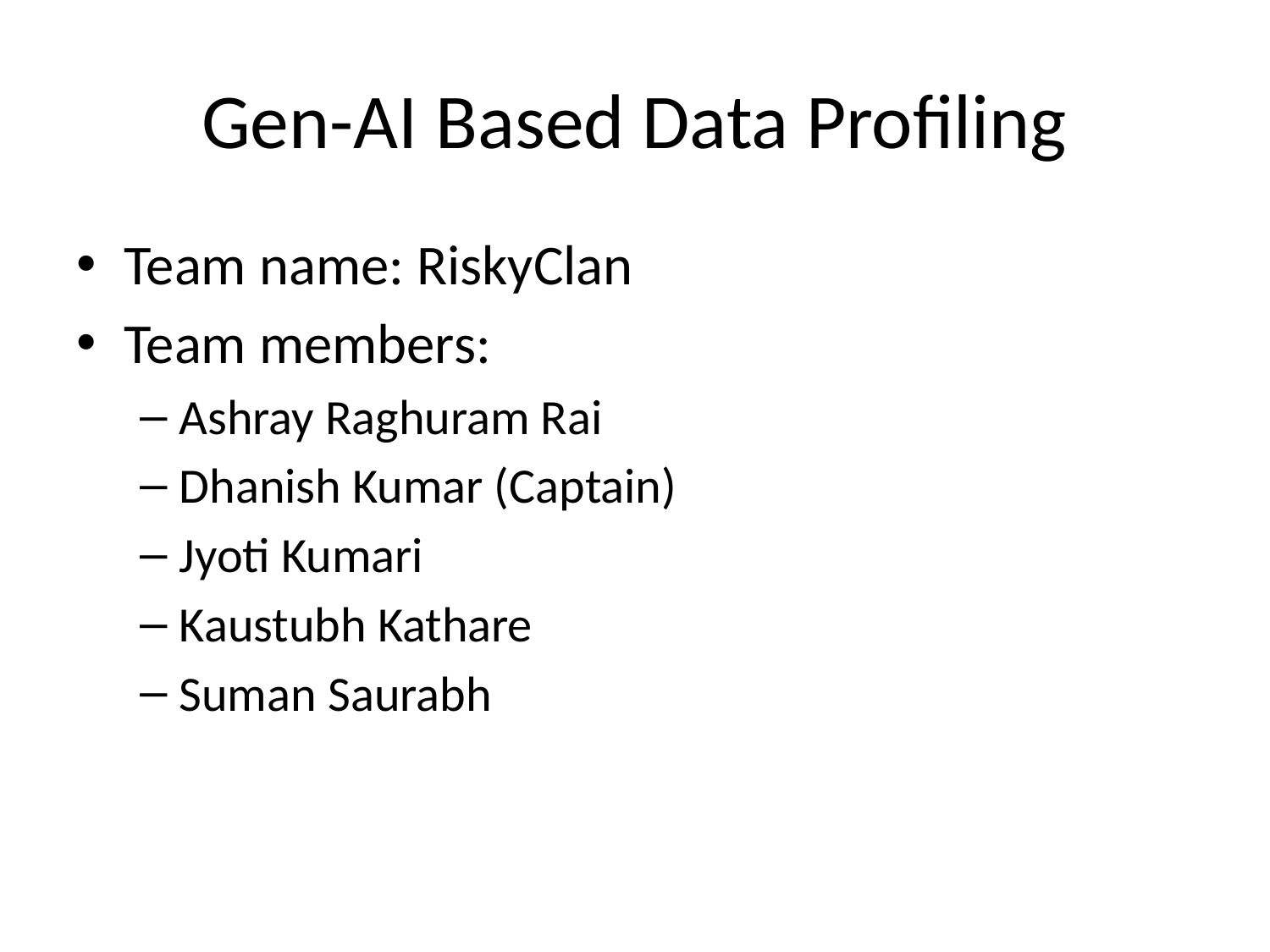

# Gen-AI Based Data Profiling
Team name: RiskyClan
Team members:
Ashray Raghuram Rai
Dhanish Kumar (Captain)
Jyoti Kumari
Kaustubh Kathare
Suman Saurabh